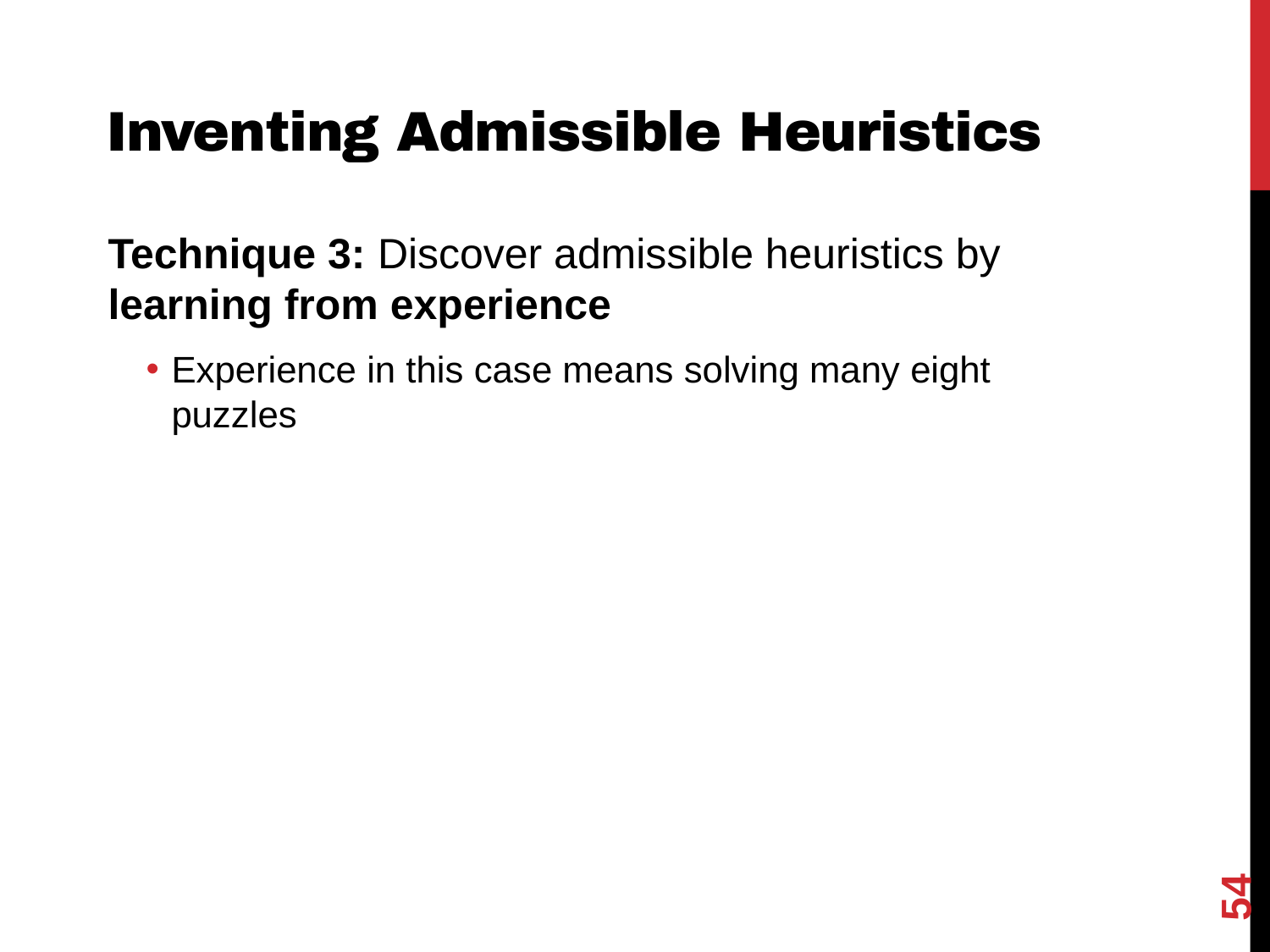

# Inventing Admissible Heuristics
Technique 3: Discover admissible heuristics by learning from experience
Experience in this case means solving many eight puzzles
54